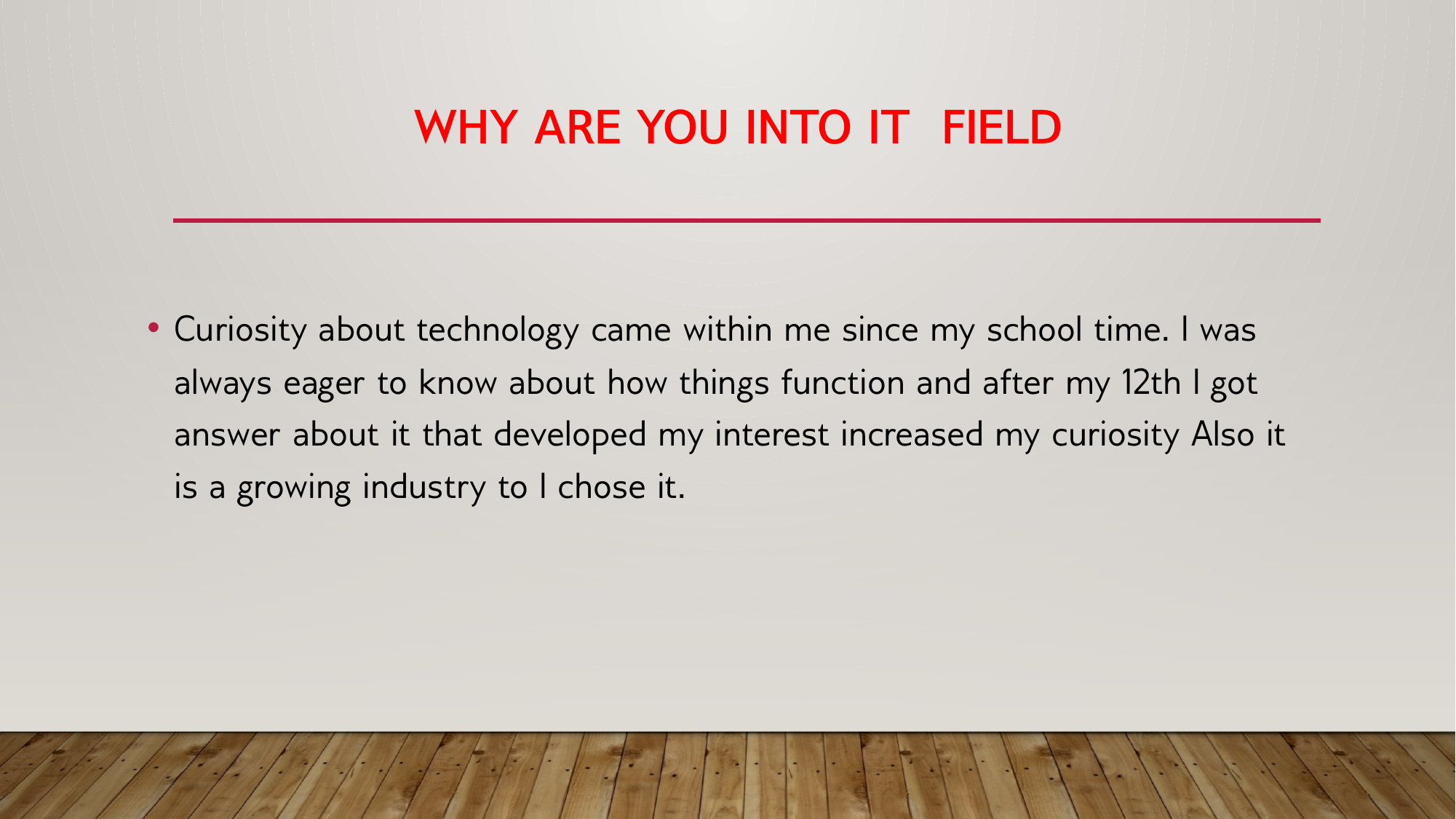

# Why are you into IT  field
Curiosity about technology came within me since my school time. I was always eager to know about how things function and after my 12th I got answer about it that developed my interest increased my curiosity Also it is a growing industry to I chose it.